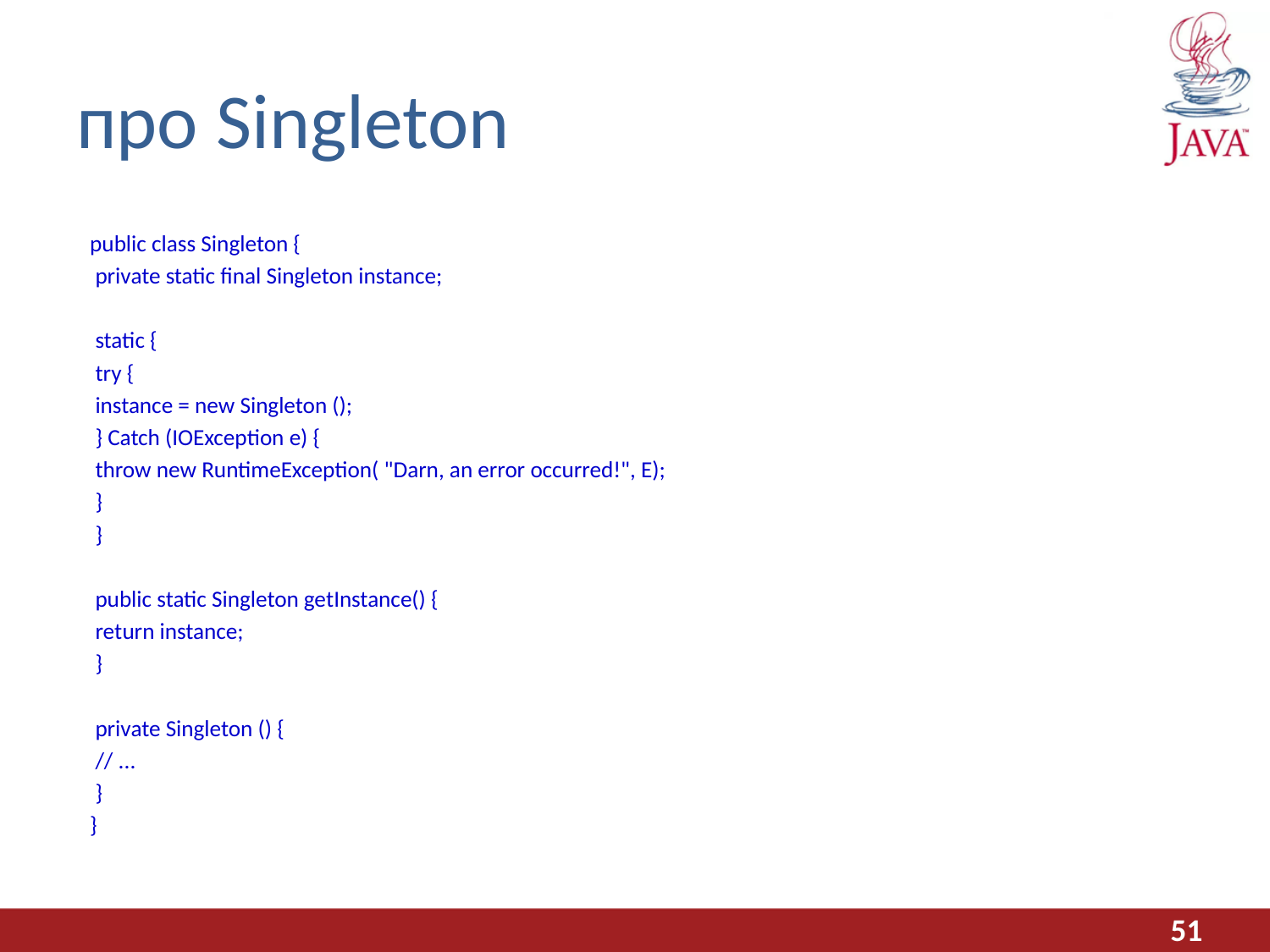

# про Singleton
public class Singleton {
 private static final Singleton instance;

 static {
 try {
 instance = new Singleton ();
 } Catch (IOException e) {
 throw new RuntimeException( "Darn, an error occurred!", E);
 }
 }

 public static Singleton getInstance() {
 return instance;
 }

 private Singleton () {
 // ...
 }
}